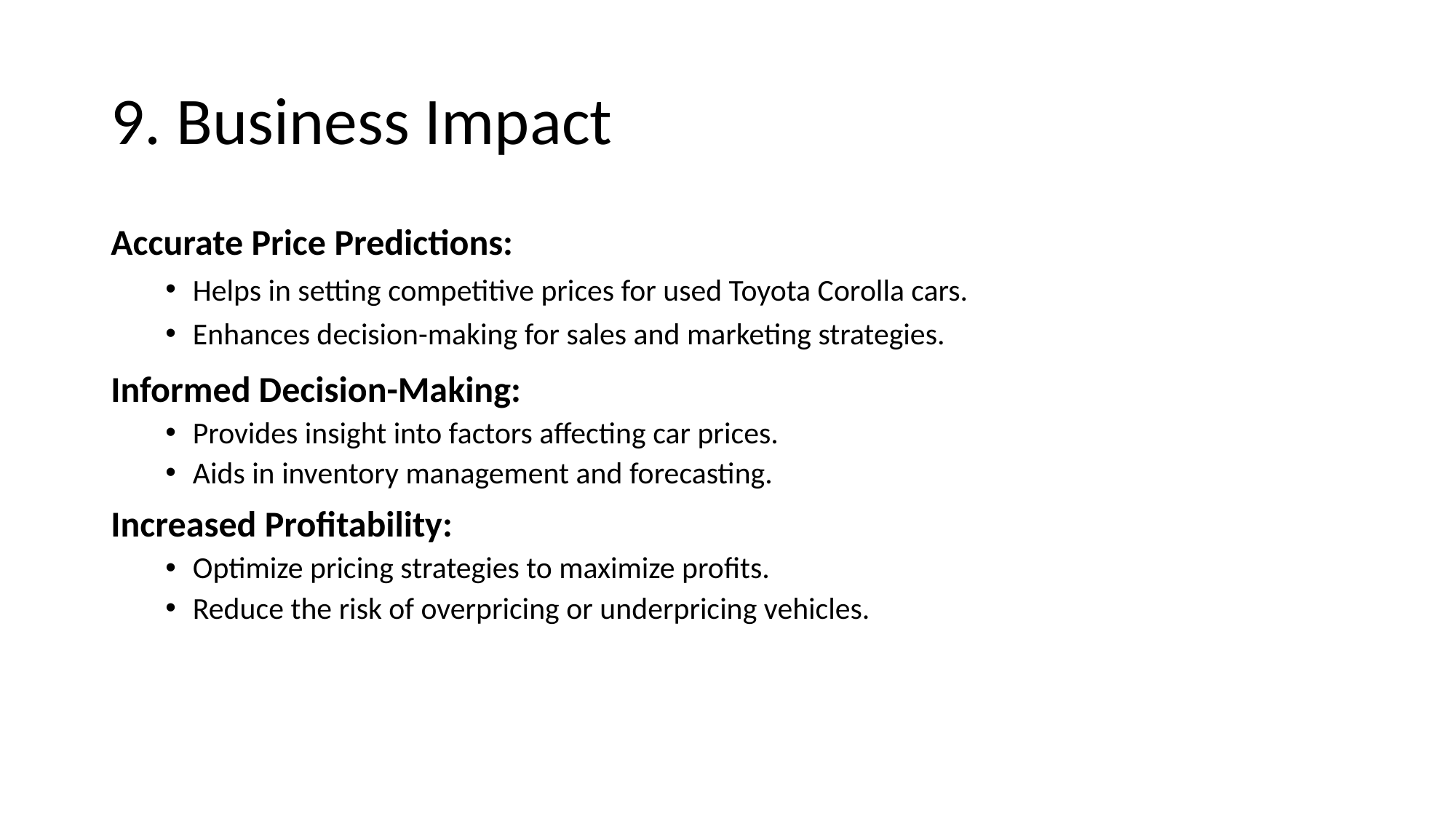

# 9. Business Impact
Accurate Price Predictions:
Helps in setting competitive prices for used Toyota Corolla cars.
Enhances decision-making for sales and marketing strategies.
Informed Decision-Making:
Provides insight into factors affecting car prices.
Aids in inventory management and forecasting.
Increased Profitability:
Optimize pricing strategies to maximize profits.
Reduce the risk of overpricing or underpricing vehicles.